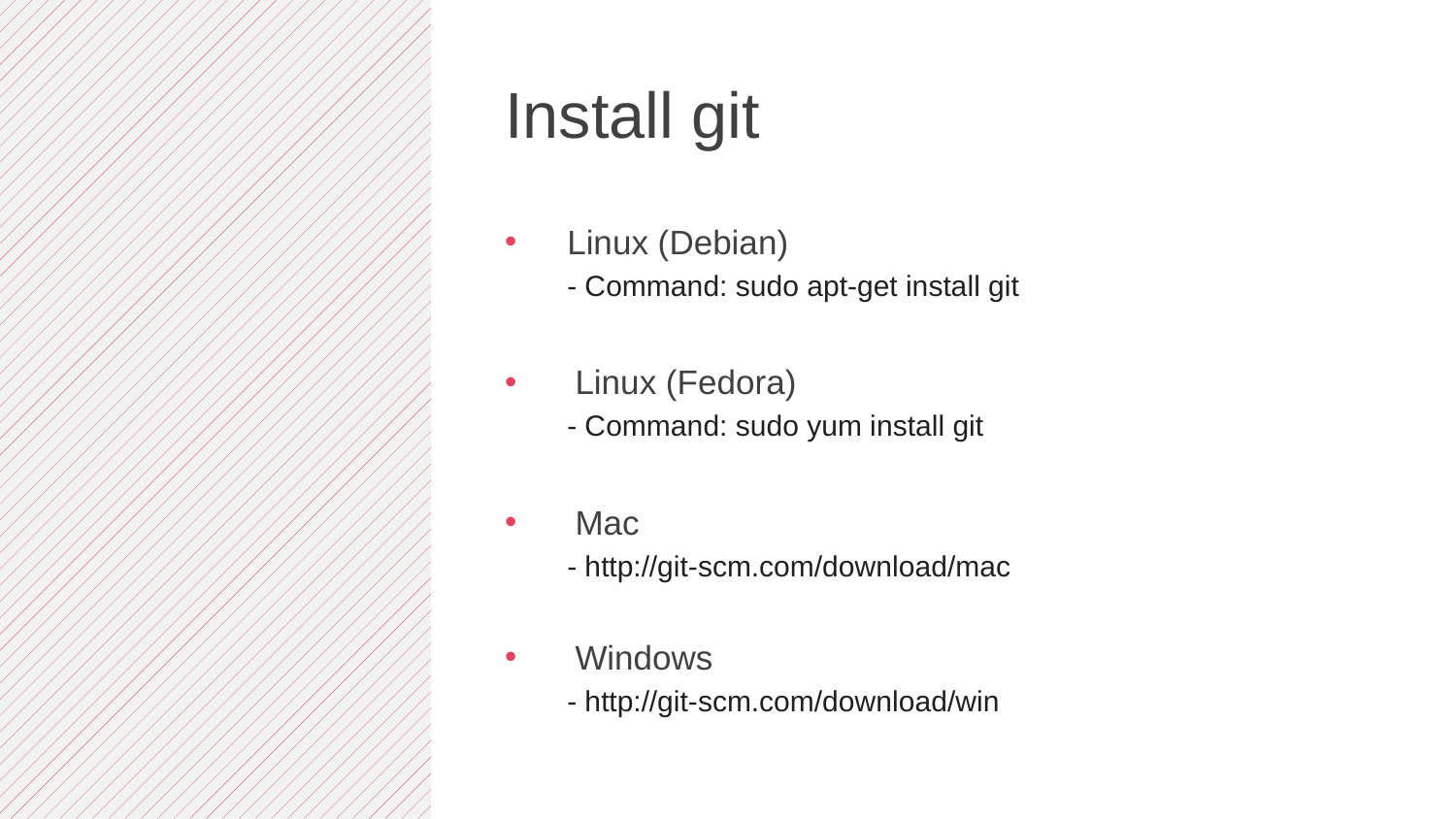

Install git

Linux (Debian)
	- Command: sudo apt-get install git

Linux (Fedora)
	- Command: sudo yum install git

Mac
	- http://git-scm.com/download/mac

Windows
	- http://git-scm.com/download/win